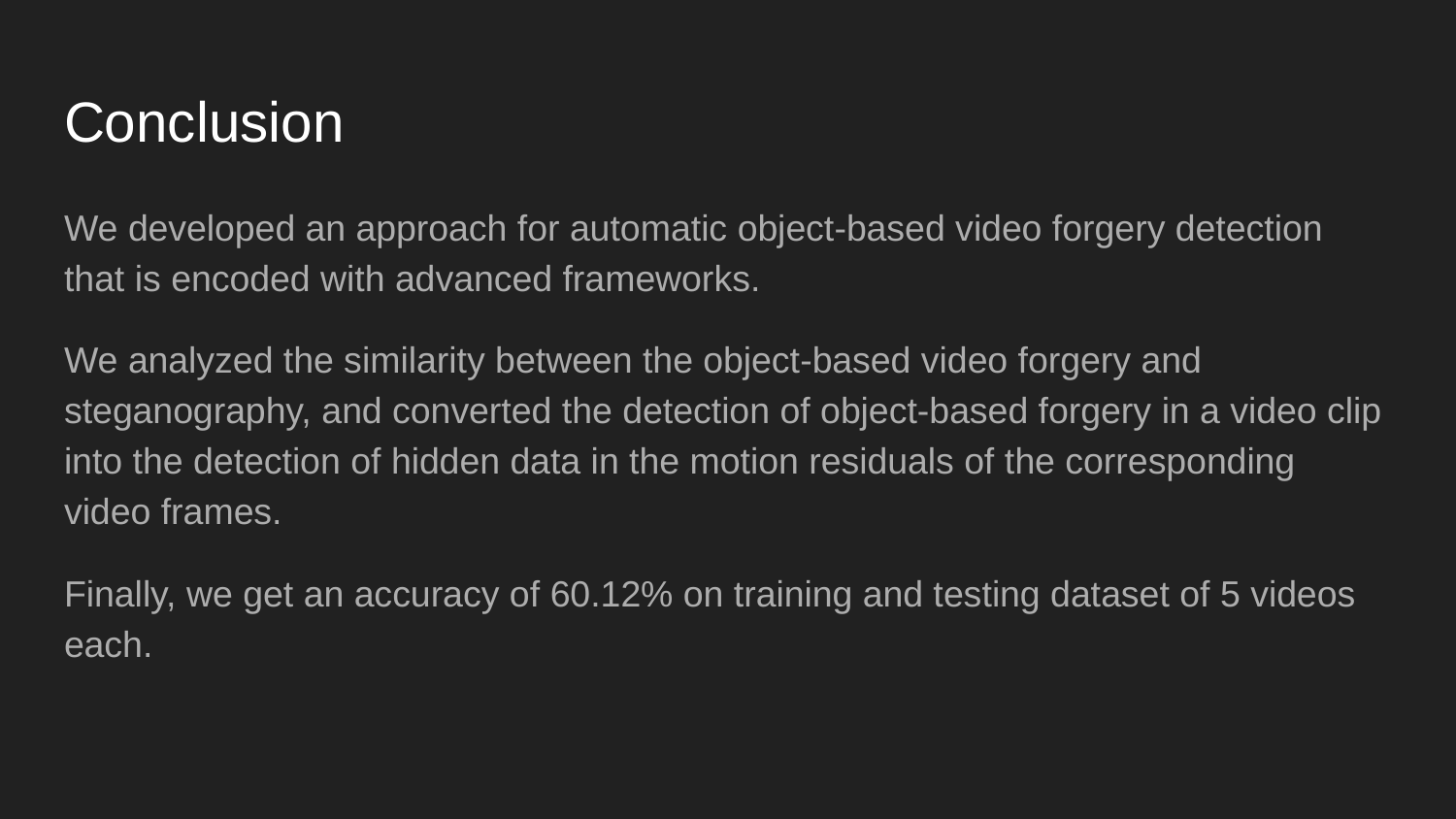

# Conclusion
We developed an approach for automatic object-based video forgery detection that is encoded with advanced frameworks.
We analyzed the similarity between the object-based video forgery and steganography, and converted the detection of object-based forgery in a video clip into the detection of hidden data in the motion residuals of the corresponding video frames.
Finally, we get an accuracy of 60.12% on training and testing dataset of 5 videos each.